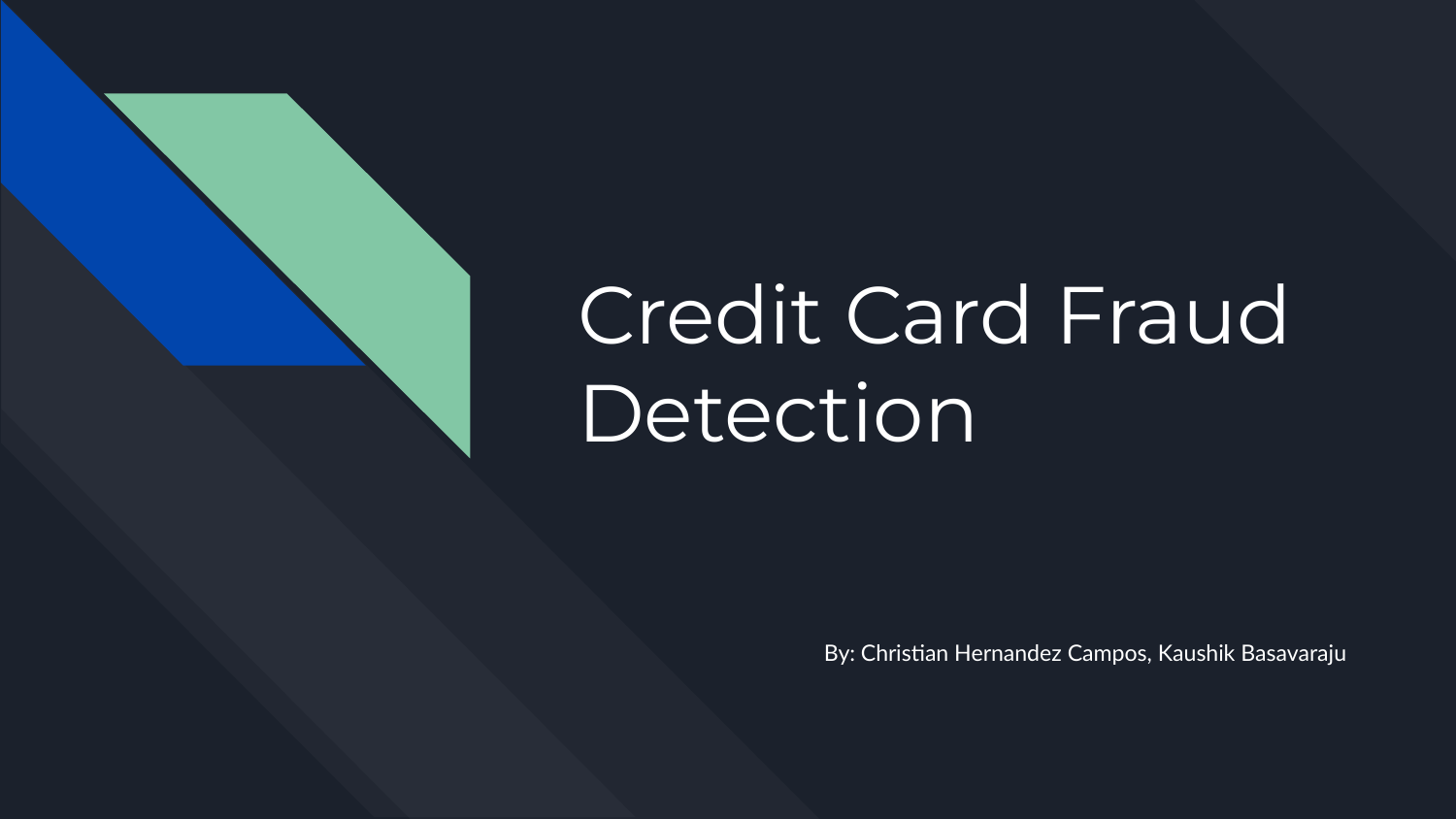

# Credit Card Fraud Detection
By: Christian Hernandez Campos, Kaushik Basavaraju